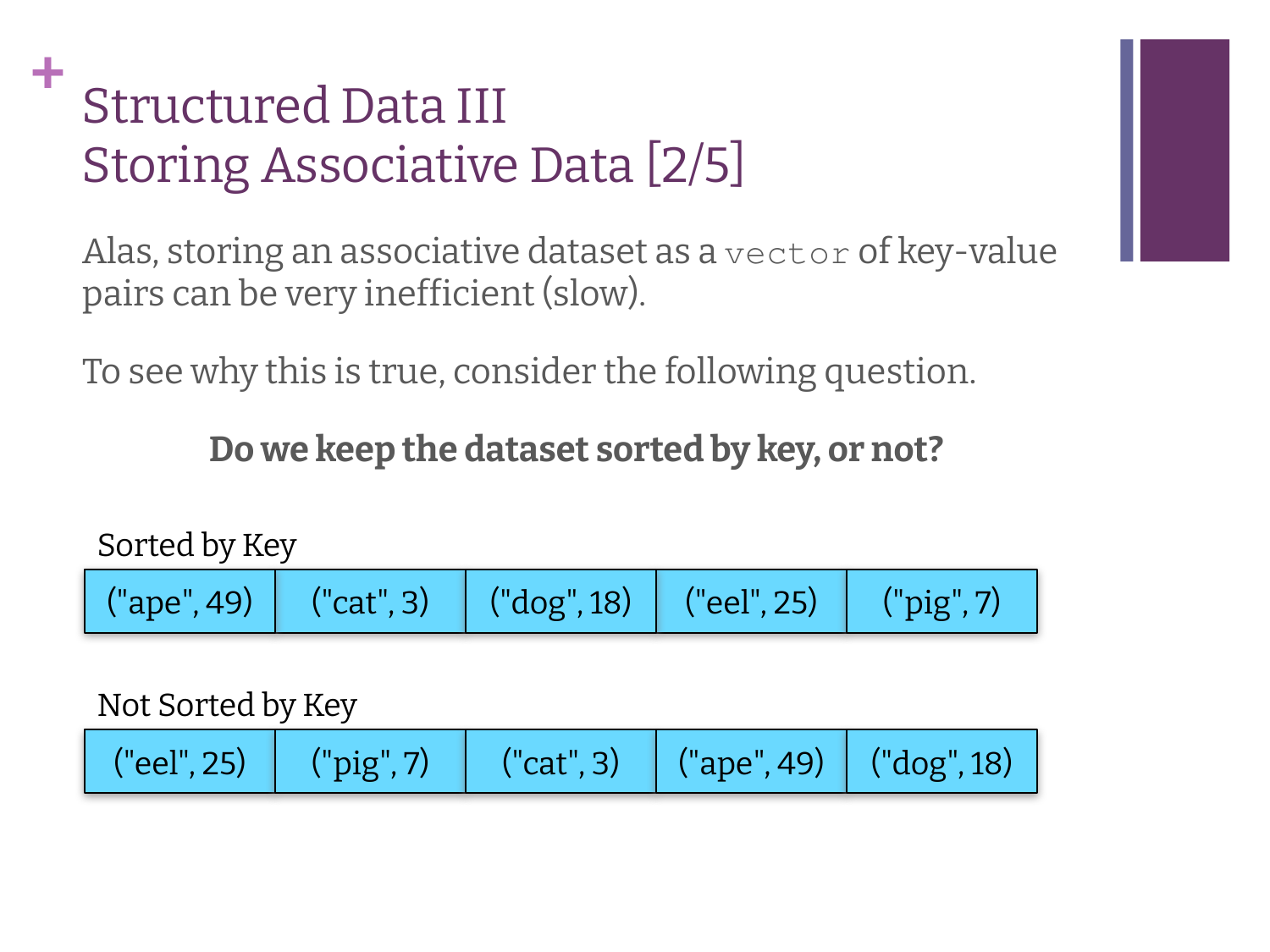

# Structured Data III Storing Associative Data [2/5]
Alas, storing an associative dataset as a vector of key-value pairs can be very inefficient (slow).
To see why this is true, consider the following question.
	Do we keep the dataset sorted by key, or not?
Sorted by Key
("ape", 49)
("cat", 3)
("dog", 18)
("eel", 25)
("pig", 7)
Not Sorted by Key
("eel", 25)
("pig", 7)
("cat", 3)
("ape", 49)
("dog", 18)